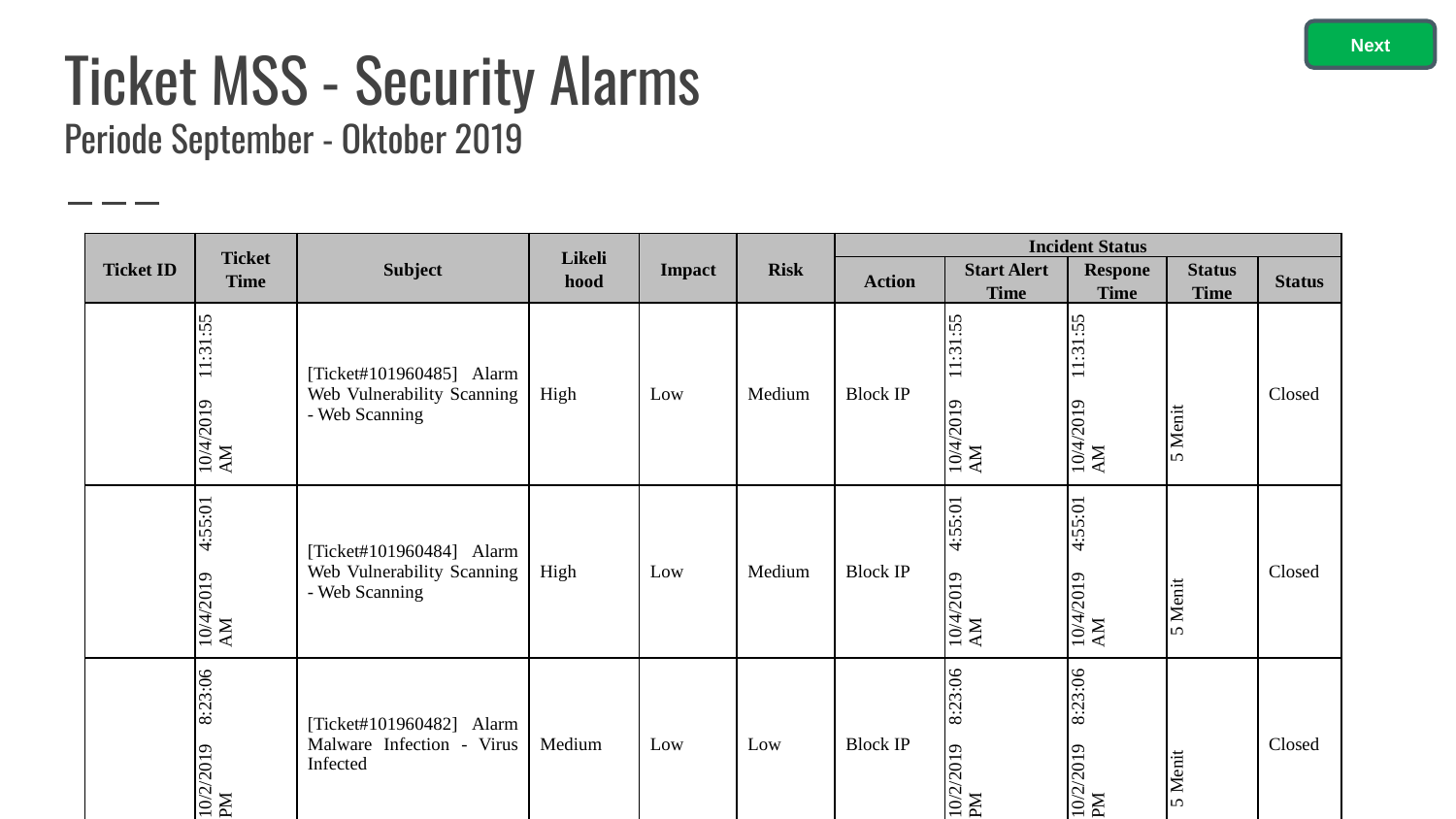

Next
# Ticket MSS - Security Alarms Periode September - Oktober 2019
| Ticket ID | Ticket Time | Subject | Likeli hood | Impact | Risk | Incident Status |  |  |  |  |
| --- | --- | --- | --- | --- | --- | --- | --- | --- | --- | --- |
|  |  |  |  |  |  | Action | Start Alert Time | Respone Time | Status Time | Status |
|  | 10/4/2019 11:31:55 AM | [Ticket#101960485] Alarm Web Vulnerability Scanning - Web Scanning | High | Low | Medium | Block IP | 10/4/2019 11:31:55 AM | 10/4/2019 11:31:55 AM | 5 Menit | Closed |
|  | 10/4/2019 4:55:01 AM | [Ticket#101960484] Alarm Web Vulnerability Scanning - Web Scanning | High | Low | Medium | Block IP | 10/4/2019 4:55:01 AM | 10/4/2019 4:55:01 AM | 5 Menit | Closed |
|  | 10/2/2019 8:23:06 PM | [Ticket#101960482] Alarm Malware Infection - Virus Infected | Medium | Low | Low | Block IP | 10/2/2019 8:23:06 PM | 10/2/2019 8:23:06 PM | 5 Menit | Closed |
|  | 10/2/2019 7:54:38 PM | [Ticket#101960481] Alarm Webserver Attack - Apache Strusts 2 DefaultActionMapper Remote Command | High | Low | Medium | Block IP | 10/2/2019 7:54:38 PM | 10/2/2019 7:54:38 PM | 5 Menit | Closed |
|  | 10/2/2019 4:04:54 PM | [Ticket#101960480] Alarm Web Vulnerability Scanning - Web Scanning | High | Low | Medium | Block IP | 10/2/2019 4:04:54 PM | 10/2/2019 4:04:54 PM | 5 Menit | Closed |
|  | 10/2/2019 11:55:19 AM | [Ticket#101960479] Alarm Web Vulnerability Scanning - Web Scanning | High | Low | Medium | Block IP | 10/2/2019 11:55:19 AM | 10/2/2019 11:55:19 AM | 5 Menit | Closed |